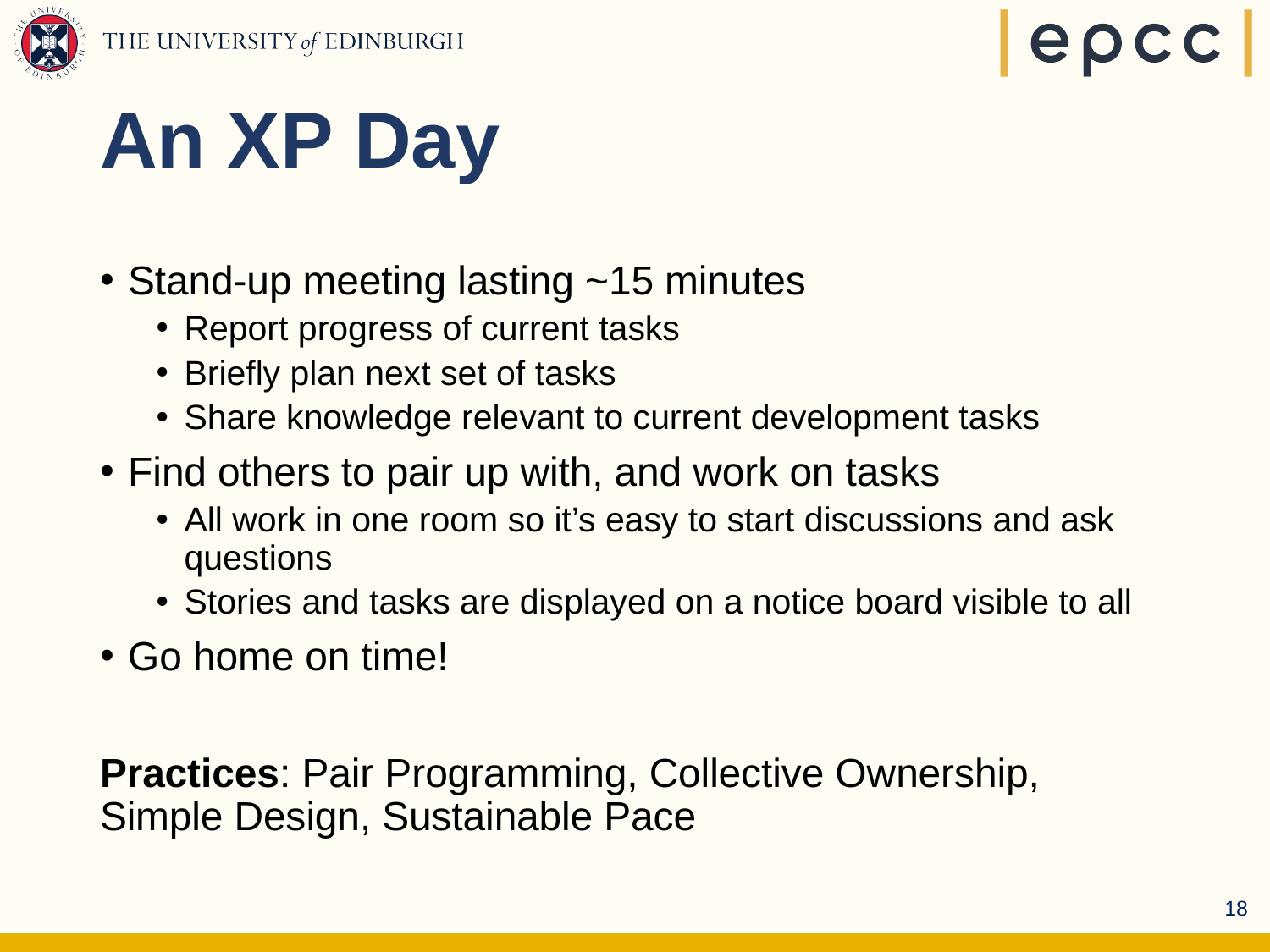

# An XP Day
Stand-up meeting lasting ~15 minutes
Report progress of current tasks
Briefly plan next set of tasks
Share knowledge relevant to current development tasks
Find others to pair up with, and work on tasks
All work in one room so it’s easy to start discussions and ask questions
Stories and tasks are displayed on a notice board visible to all
Go home on time!

Practices: Pair Programming, Collective Ownership, Simple Design, Sustainable Pace

18